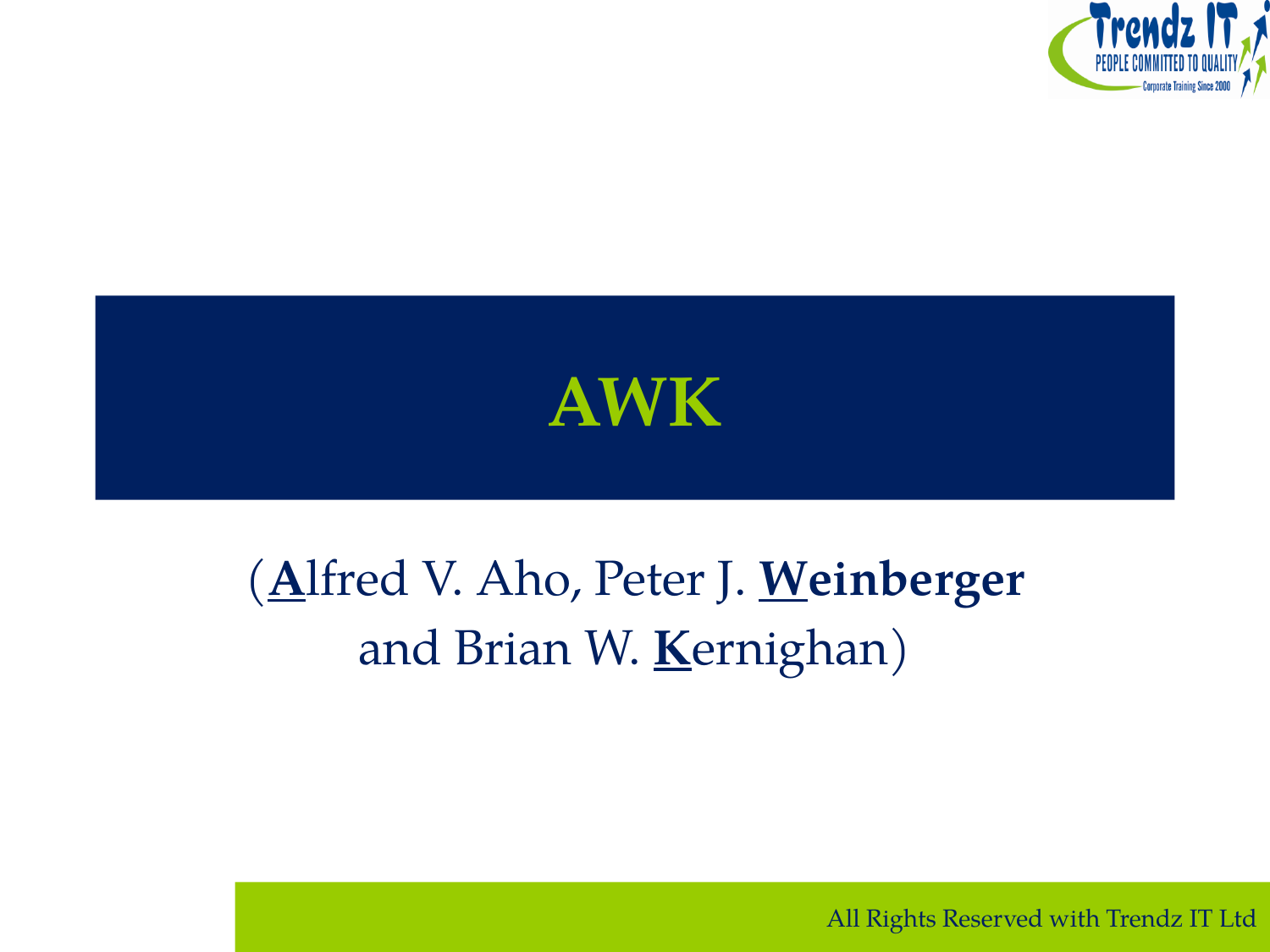

# AWK
(Alfred V. Aho, Peter J. Weinberger
and Brian W. Kernighan)
All Rights Reserved with Trendz IT Ltd